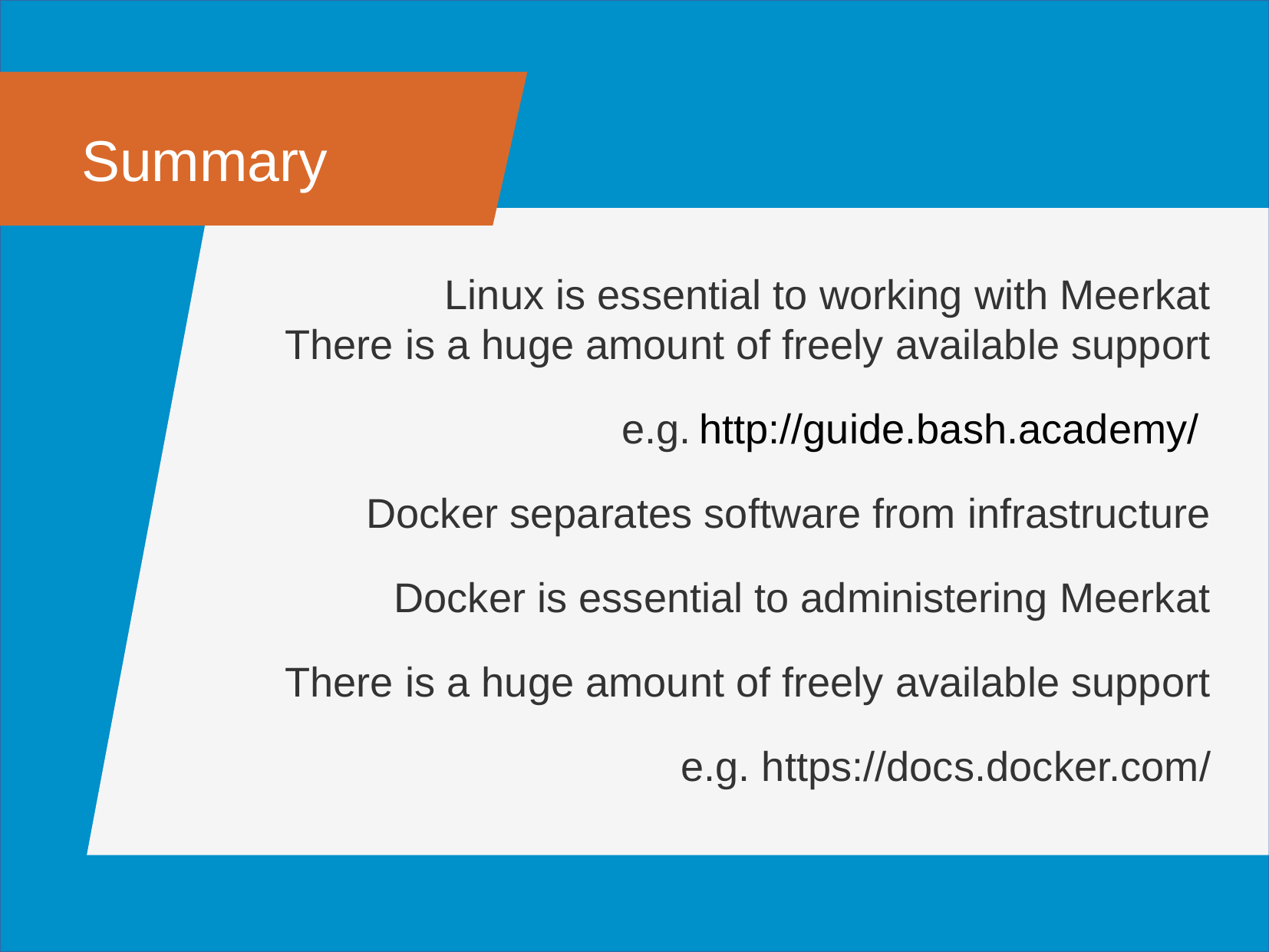

Summary

Linux is essential to working with Meerkat
There is a huge amount of freely available support

e.g. http://guide.bash.academy/

Docker separates software from infrastructure

Docker is essential to administering Meerkat

There is a huge amount of freely available support

e.g. https://docs.docker.com/